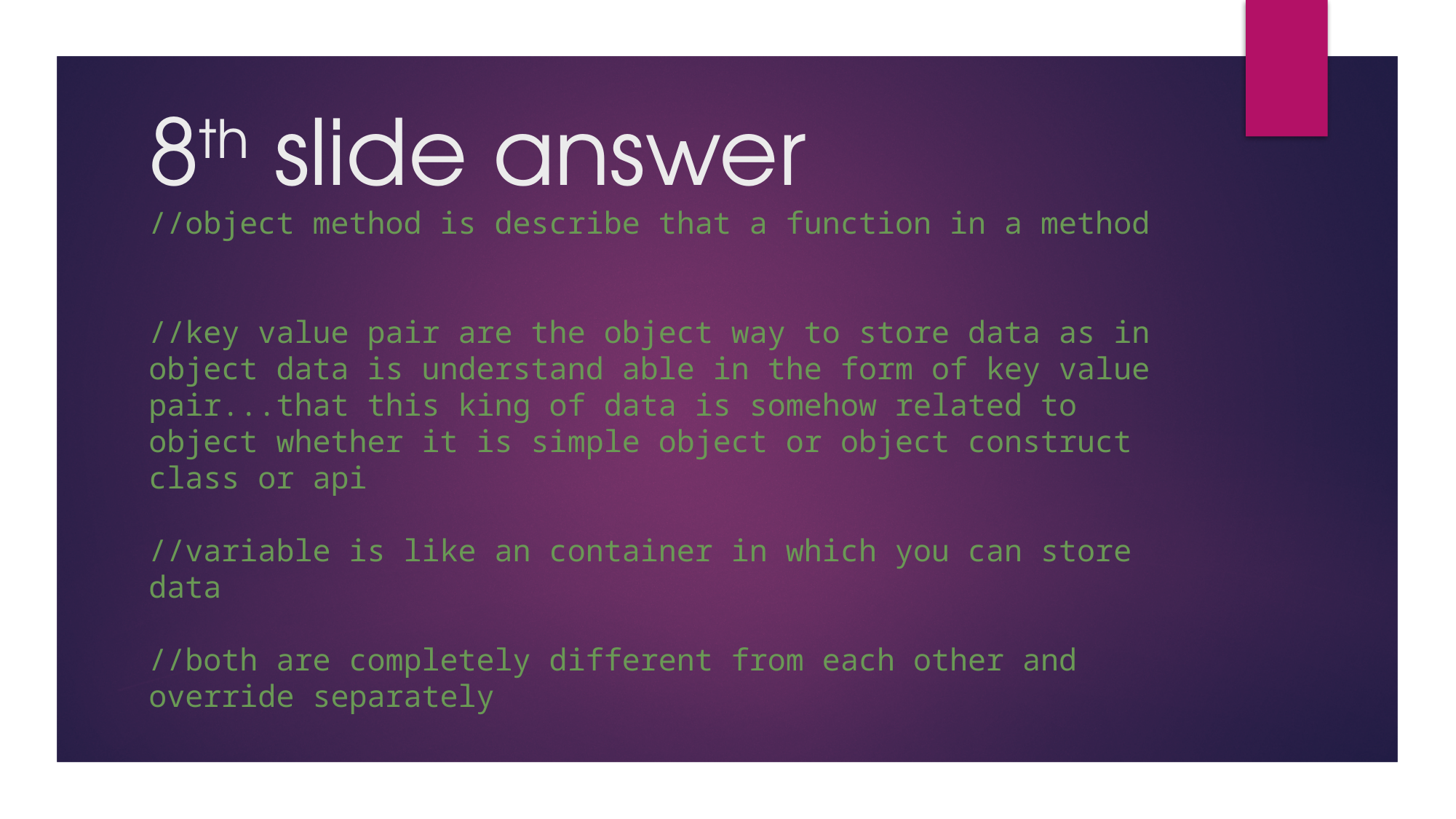

# 8th slide answer //object method is describe that a function in a method //key value pair are the object way to store data as in object data is understand able in the form of key value pair...that this king of data is somehow related to object whether it is simple object or object construct class or api //variable is like an container in which you can store data //both are completely different from each other and override separately